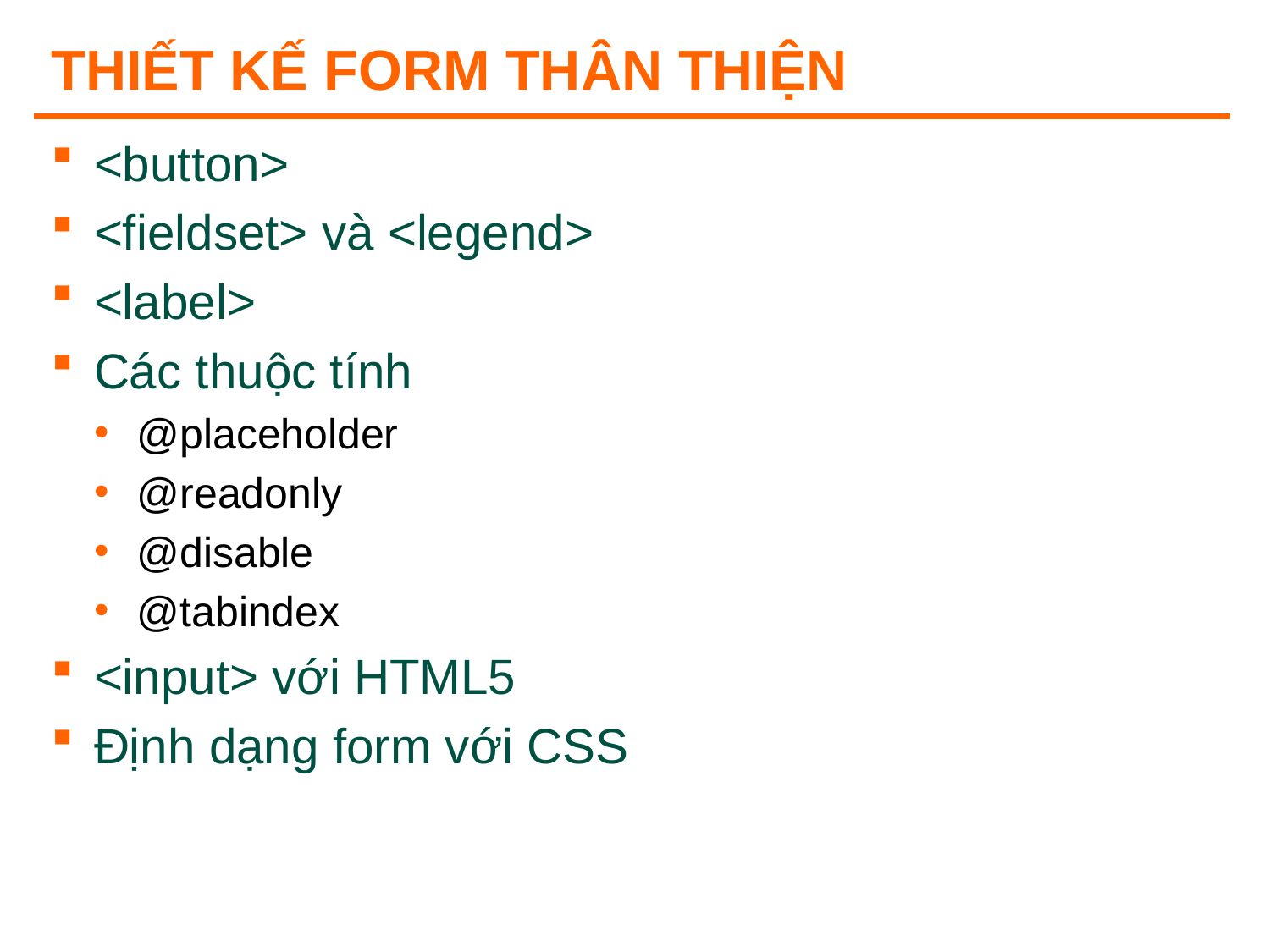

# Thiết kế form thân thiện
<button>
<fieldset> và <legend>
<label>
Các thuộc tính
@placeholder
@readonly
@disable
@tabindex
<input> với HTML5
Định dạng form với CSS